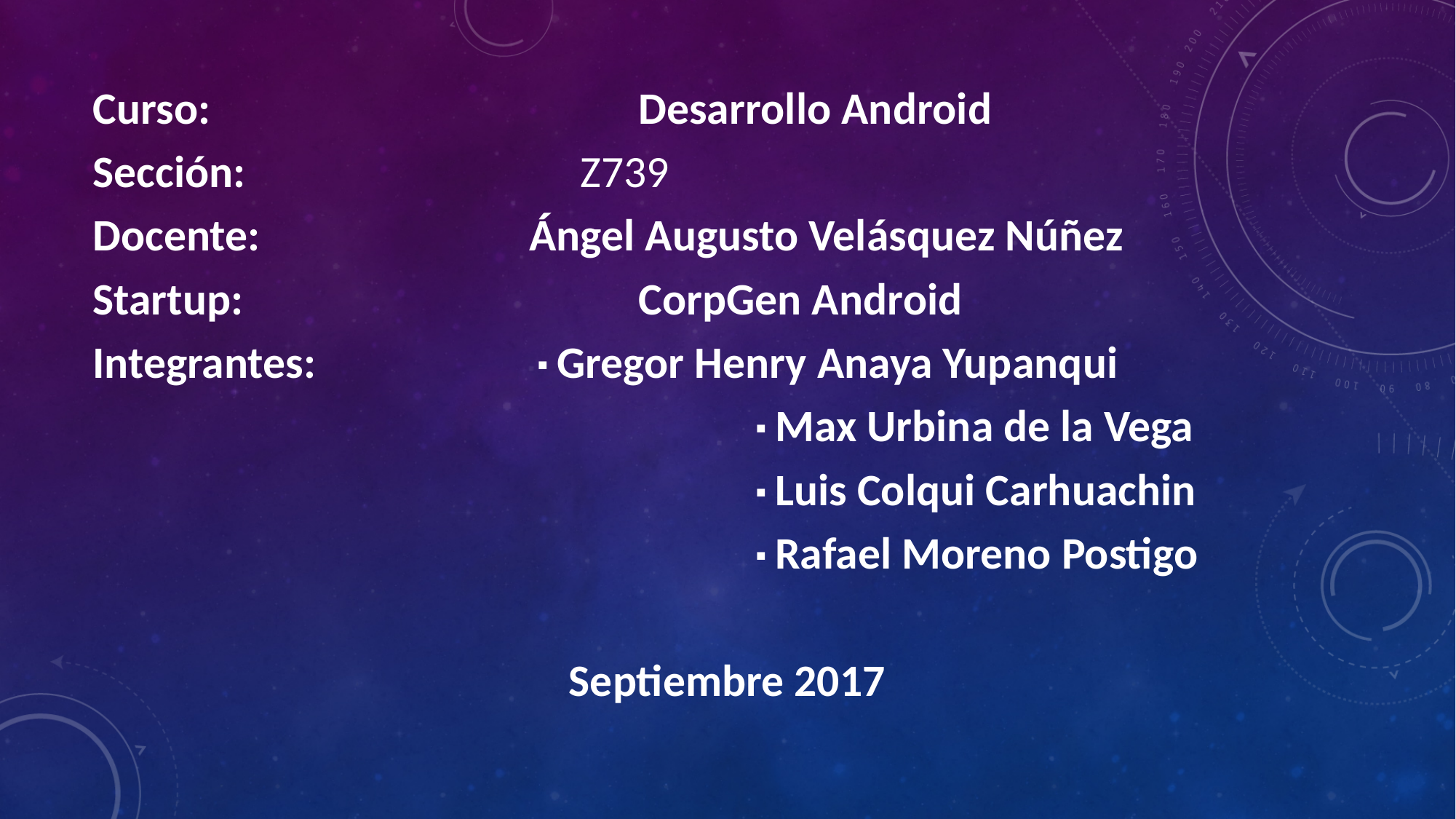

Curso: 				Desarrollo Android
Sección: 			     Z739
Docente: 			Ángel Augusto Velásquez Núñez
Startup: 				CorpGen Android
Integrantes:		۰Gregor Henry Anaya Yupanqui
						۰Max Urbina de la Vega
						۰Luis Colqui Carhuachin
						۰Rafael Moreno Postigo

Septiembre 2017